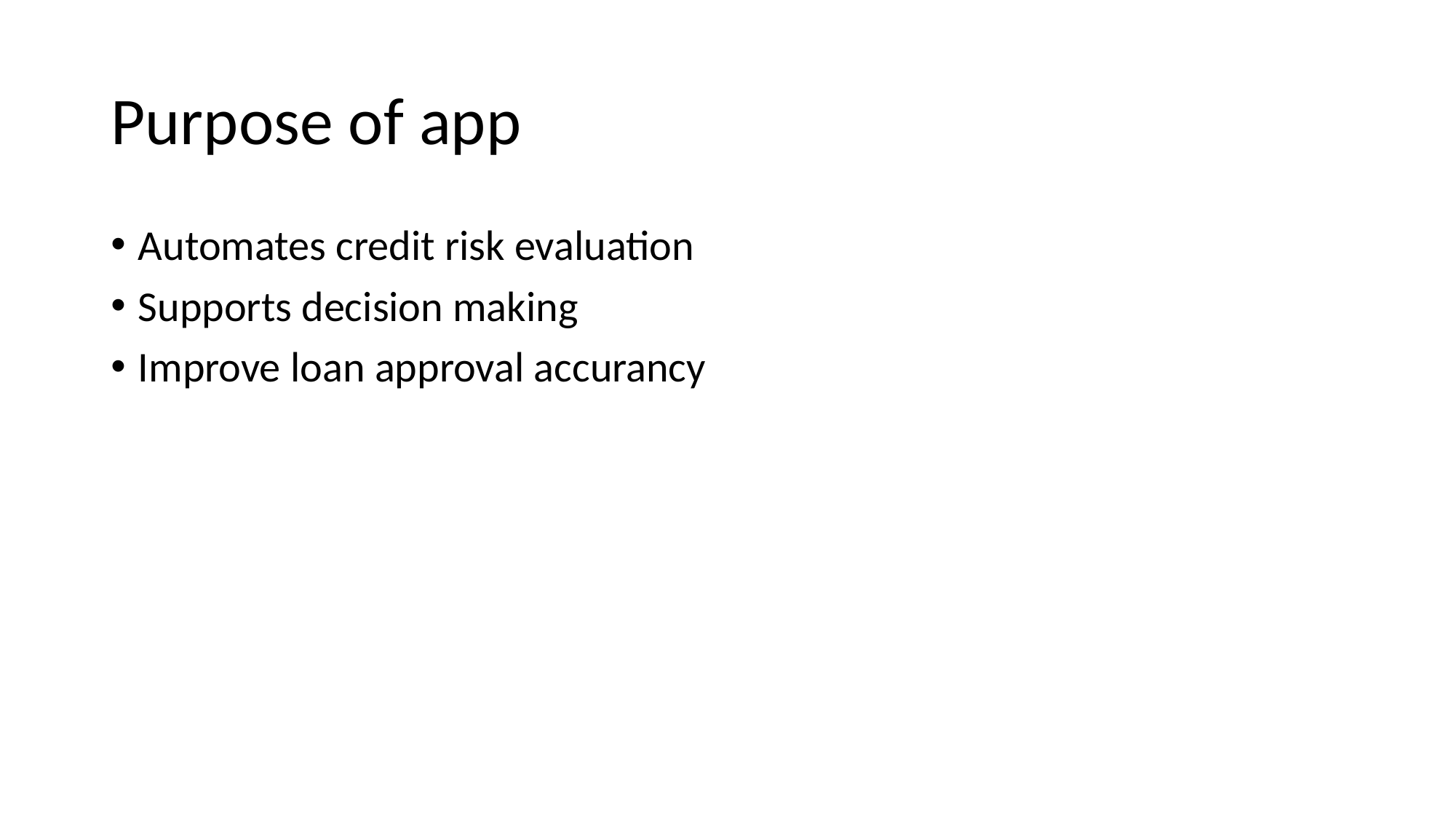

# Purpose of app
Automates credit risk evaluation
Supports decision making
Improve loan approval accurancy